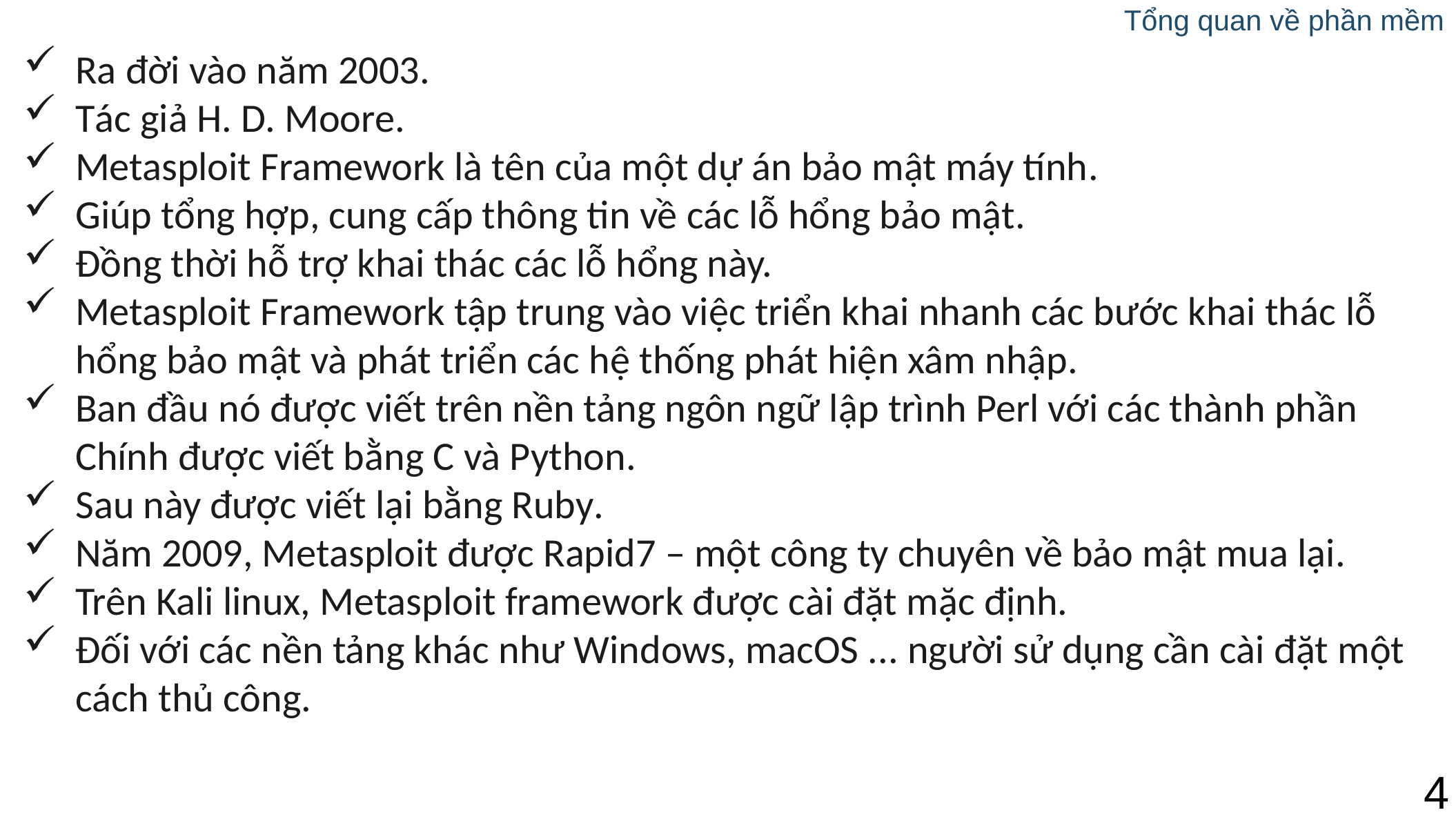

Tổng quan về phần mềm
Ra đời vào năm 2003.
Tác giả H. D. Moore.
Metasploit Framework là tên của một dự án bảo mật máy tính.
Giúp tổng hợp, cung cấp thông tin về các lỗ hổng bảo mật.
Đồng thời hỗ trợ khai thác các lỗ hổng này.
Metasploit Framework tập trung vào việc triển khai nhanh các bước khai thác lỗ hổng bảo mật và phát triển các hệ thống phát hiện xâm nhập.
Ban đầu nó được viết trên nền tảng ngôn ngữ lập trình Perl với các thành phần Chính được viết bằng C và Python.
Sau này được viết lại bằng Ruby.
Năm 2009, Metasploit được Rapid7 – một công ty chuyên về bảo mật mua lại.
Trên Kali linux, Metasploit framework được cài đặt mặc định.
Đối với các nền tảng khác như Windows, macOS ... người sử dụng cần cài đặt một cách thủ công.
4